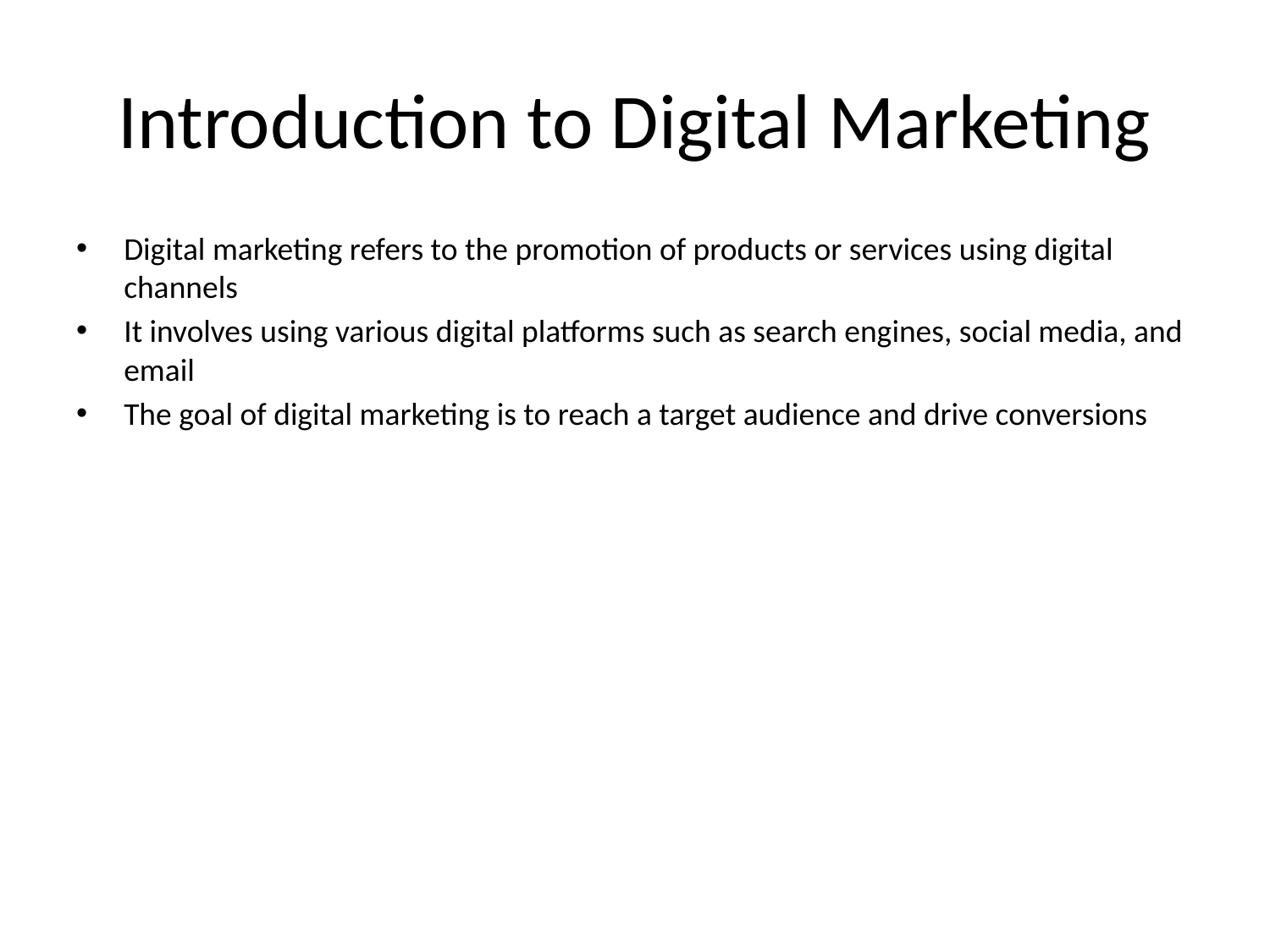

# Introduction to Digital Marketing
Digital marketing refers to the promotion of products or services using digital channels
It involves using various digital platforms such as search engines, social media, and email
The goal of digital marketing is to reach a target audience and drive conversions